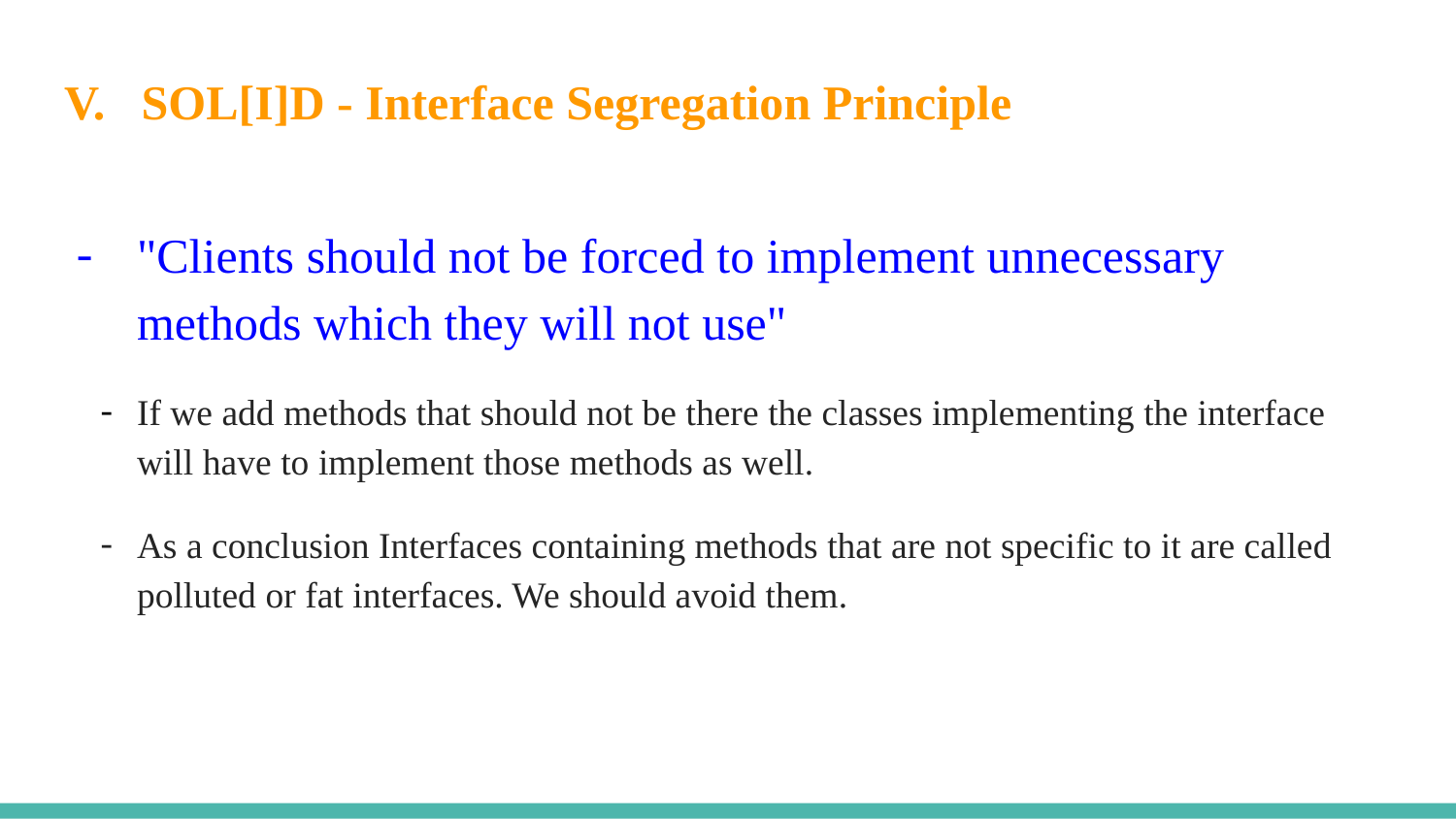

# V.   SOL[I]D - Interface Segregation Principle
"Clients should not be forced to implement unnecessary methods which they will not use"
If we add methods that should not be there the classes implementing the interface will have to implement those methods as well.
As a conclusion Interfaces containing methods that are not specific to it are called polluted or fat interfaces. We should avoid them.